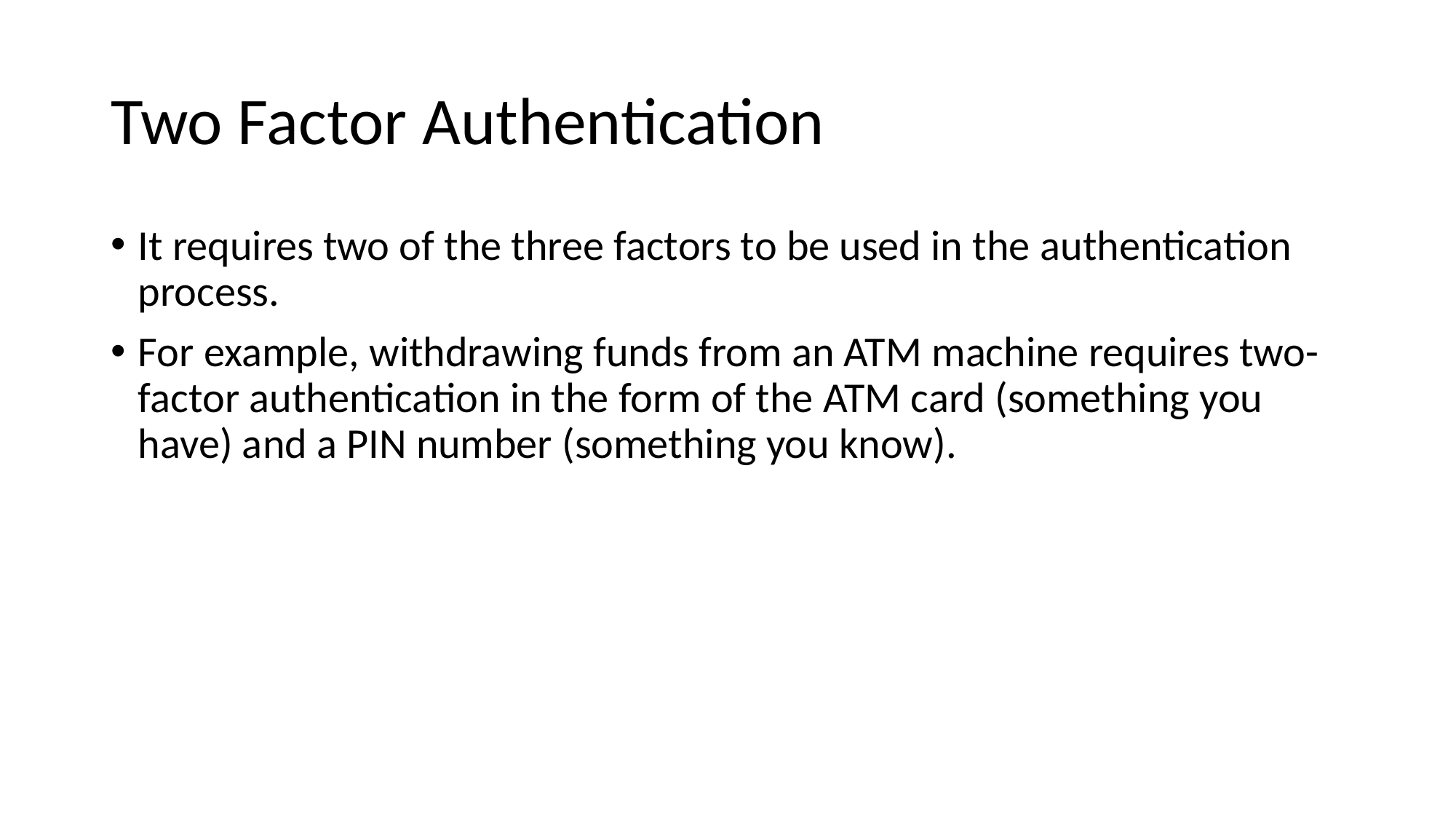

# Two Factor Authentication
It requires two of the three factors to be used in the authentication process.
For example, withdrawing funds from an ATM machine requires two-factor authentication in the form of the ATM card (something you have) and a PIN number (something you know).